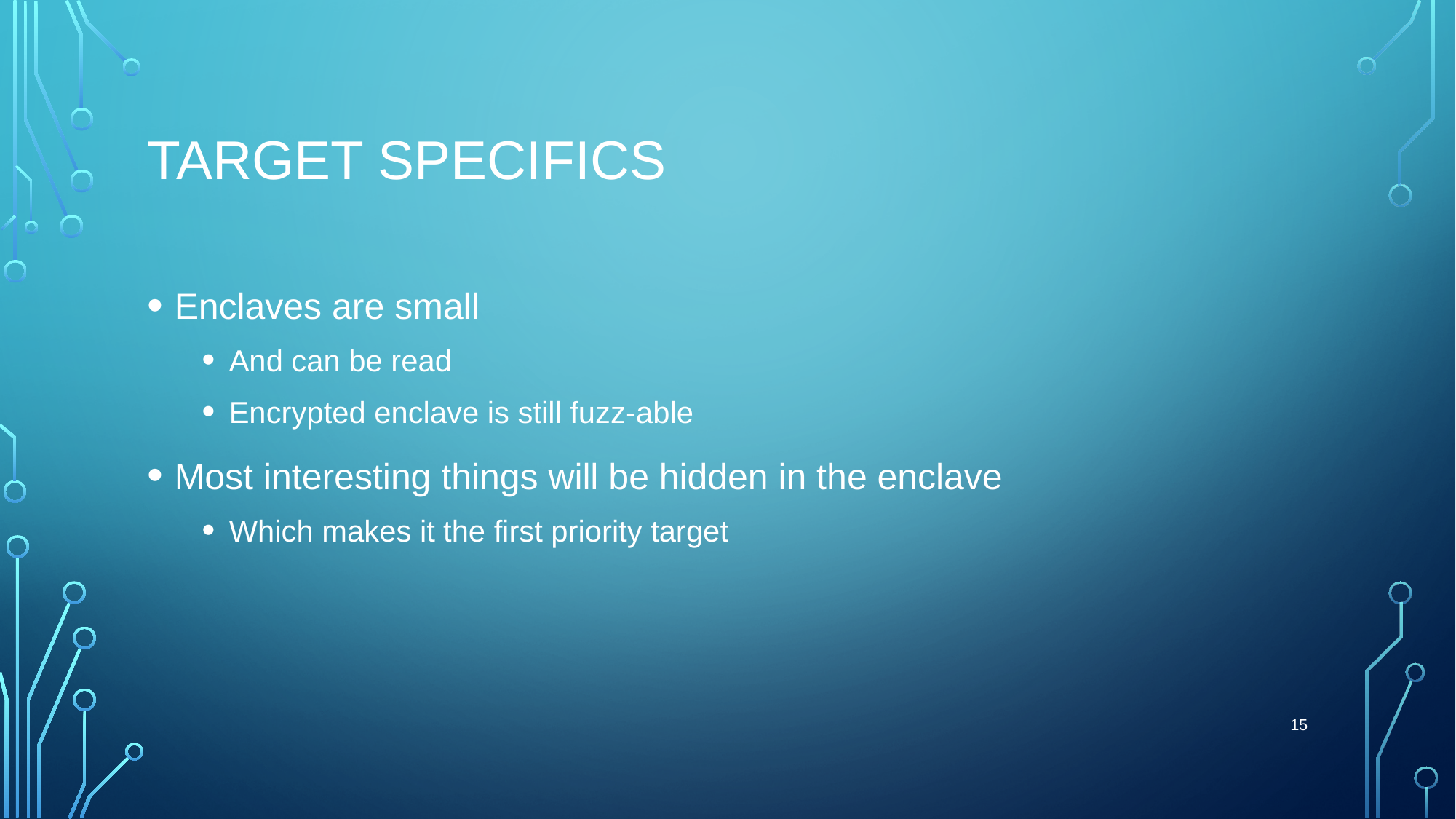

# Target specifics
Enclaves are small
And can be read
Encrypted enclave is still fuzz-able
Most interesting things will be hidden in the enclave
Which makes it the first priority target
15